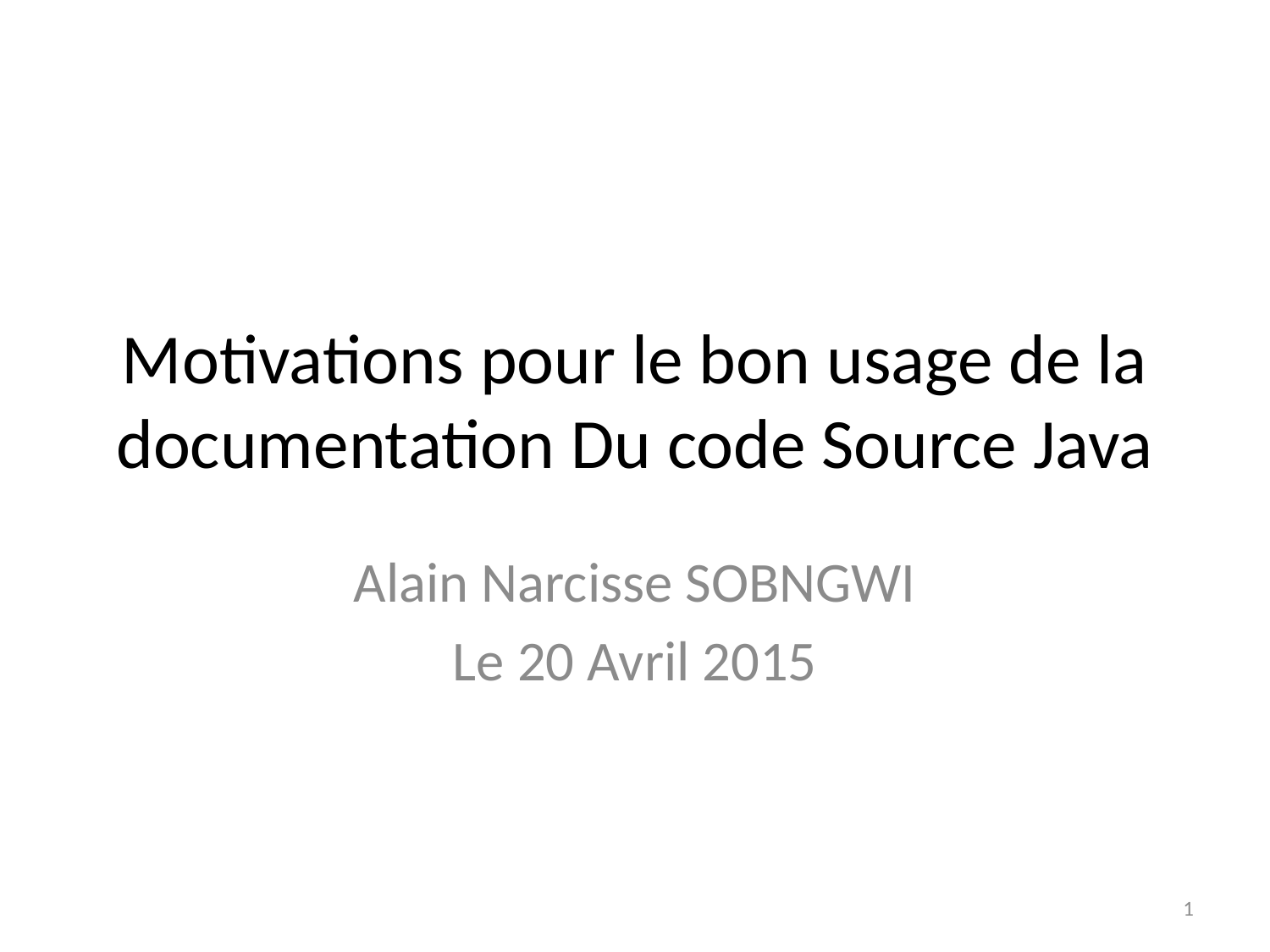

# Motivations pour le bon usage de la documentation Du code Source Java
Alain Narcisse SOBNGWI
Le 20 Avril 2015

1